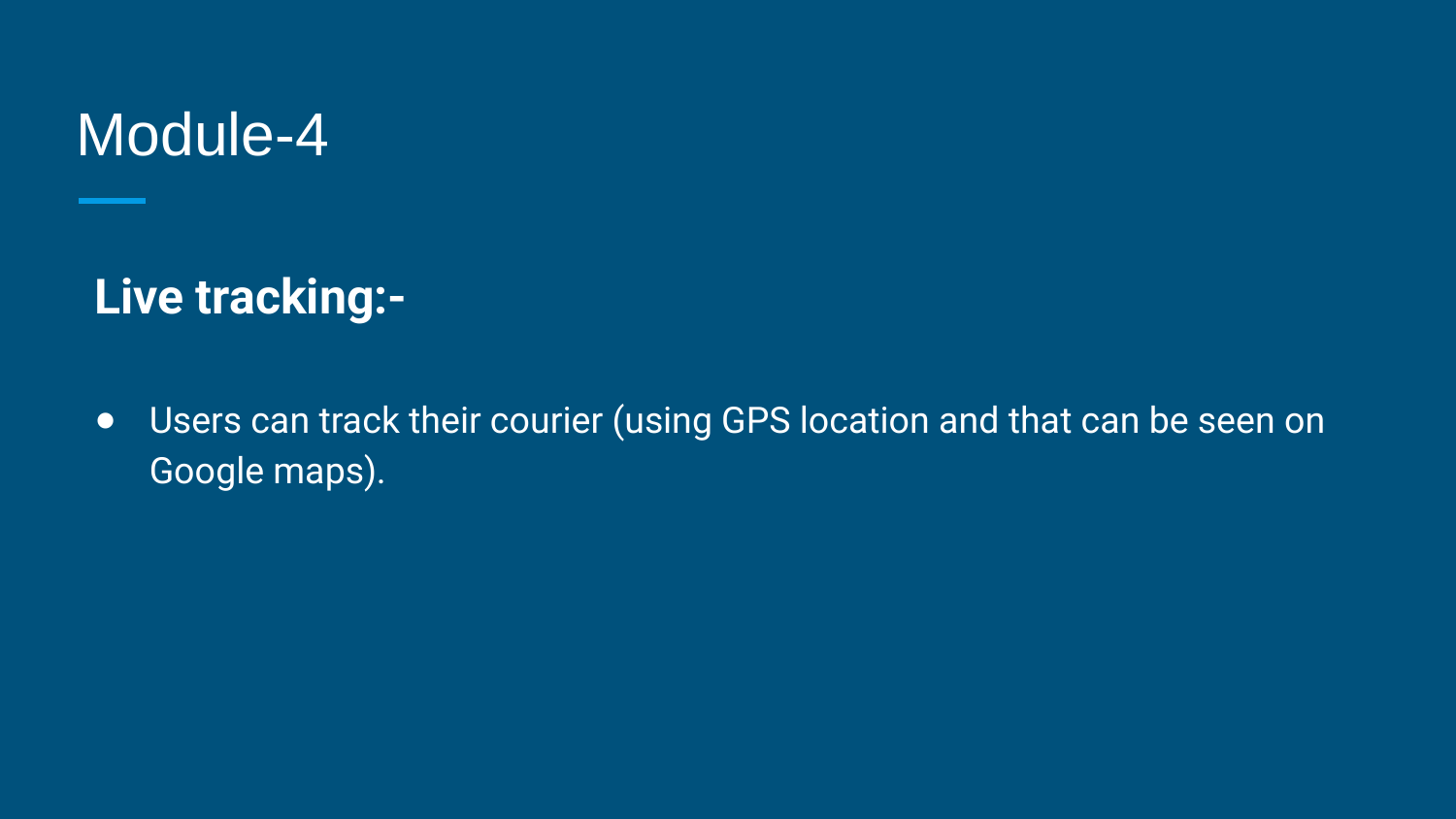

# Module-4
Live tracking:-

Users can track their courier (using GPS location and that can be seen on Google maps).